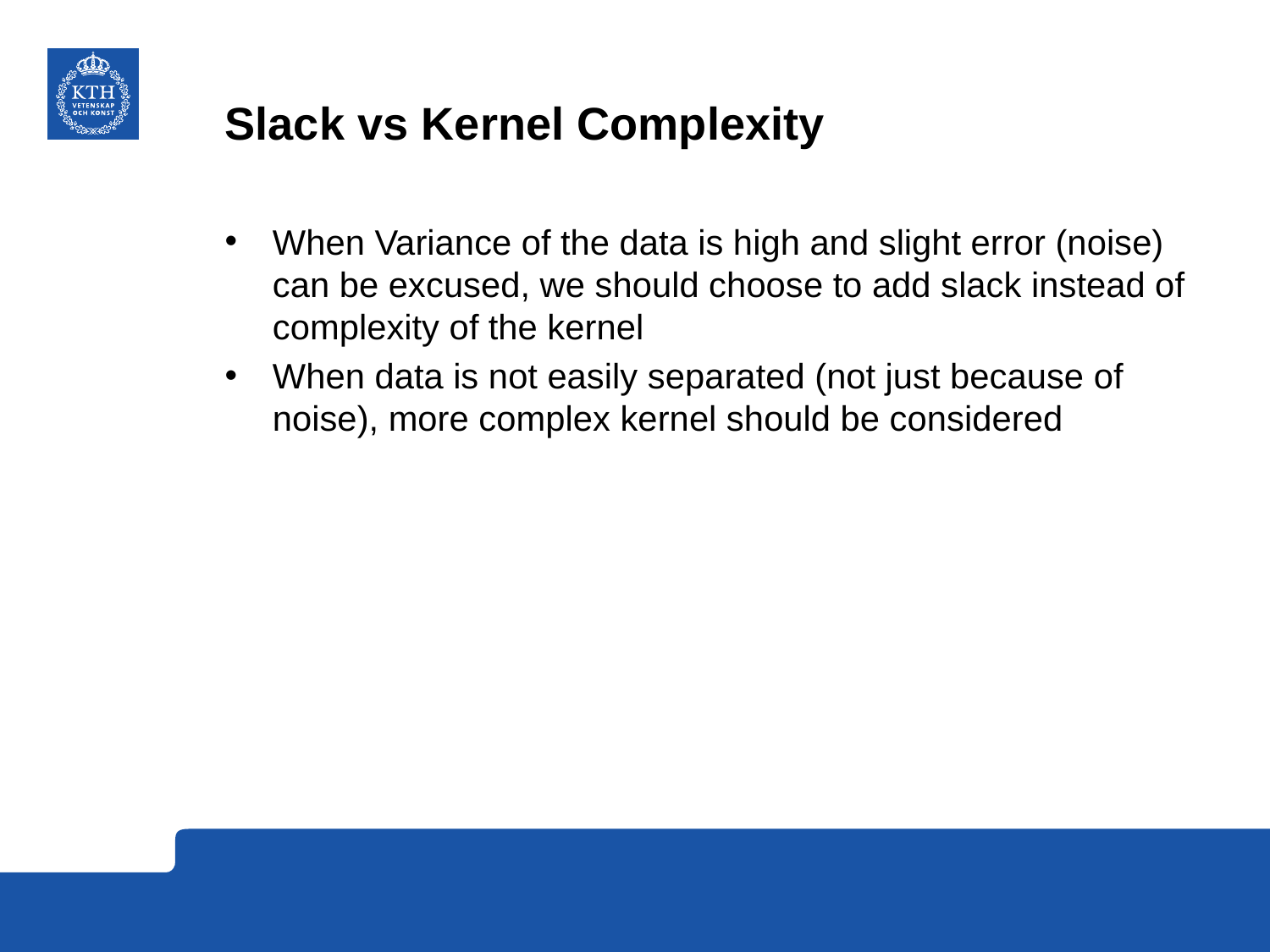

# Slack vs Kernel Complexity
When Variance of the data is high and slight error (noise) can be excused, we should choose to add slack instead of complexity of the kernel
When data is not easily separated (not just because of noise), more complex kernel should be considered